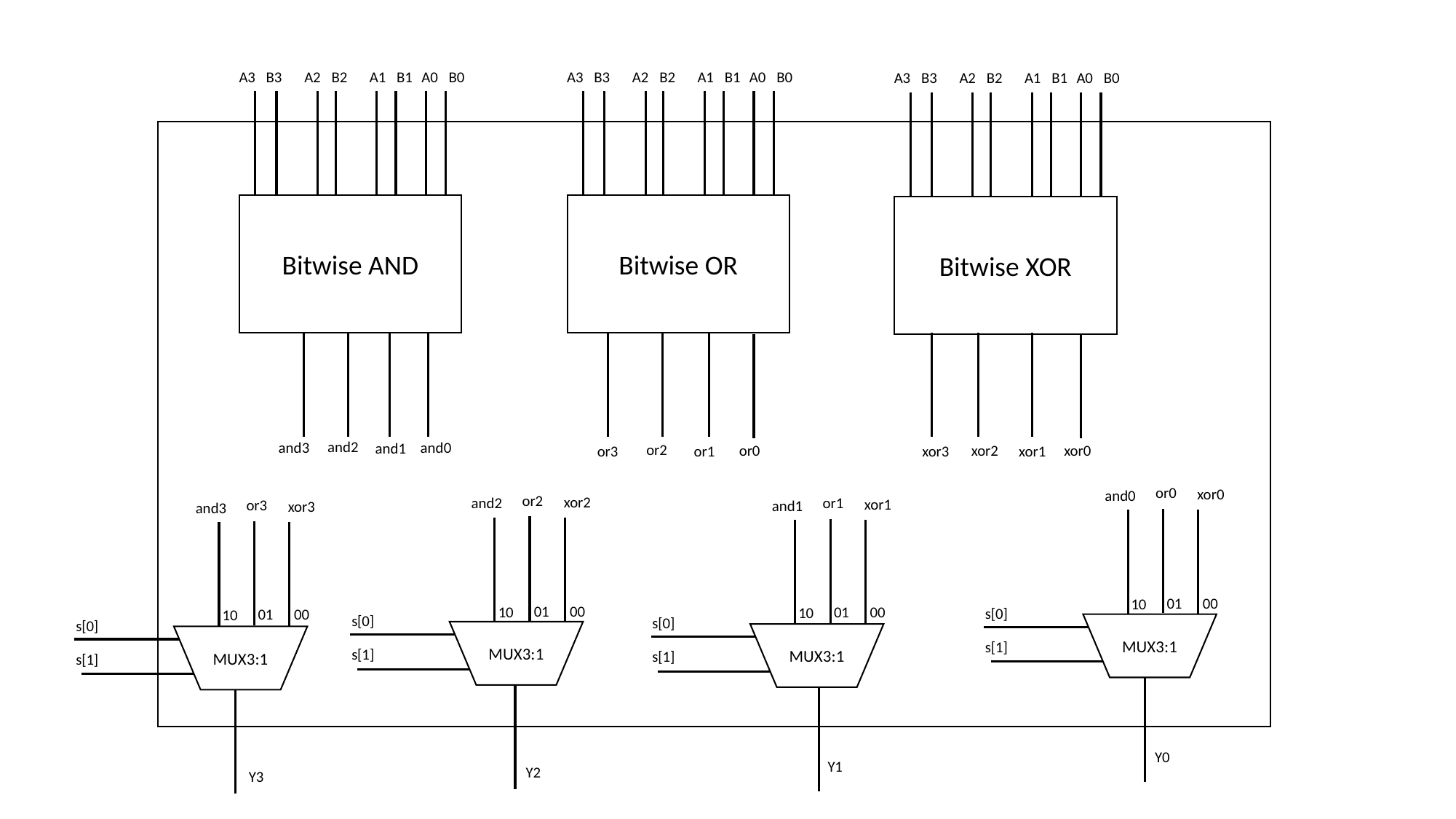

A3
B3
A2
B2
A1
B1
A0
B0
Bitwise AND
A3
B3
A2
B2
A1
B1
A0
B0
Bitwise OR
A3
B3
A2
B2
A1
B1
A0
B0
Bitwise XOR

and2
and0
and3
and1
or2
xor2
or0
xor0
or3
xor3
or1
xor1
or0
xor0
and0
s[0]

MUX3:1
s[1]
or2
xor2
and2
s[0]
MUX3:1
s[1]
or1
xor1
and1
s[0]
MUX3:1
s[1]
or3
xor3
and3
s[0]
MUX3:1
s[1]
01
00
10
01
00
10
01
00
10
01
00
10
Y0
Y1
Y2
Y3